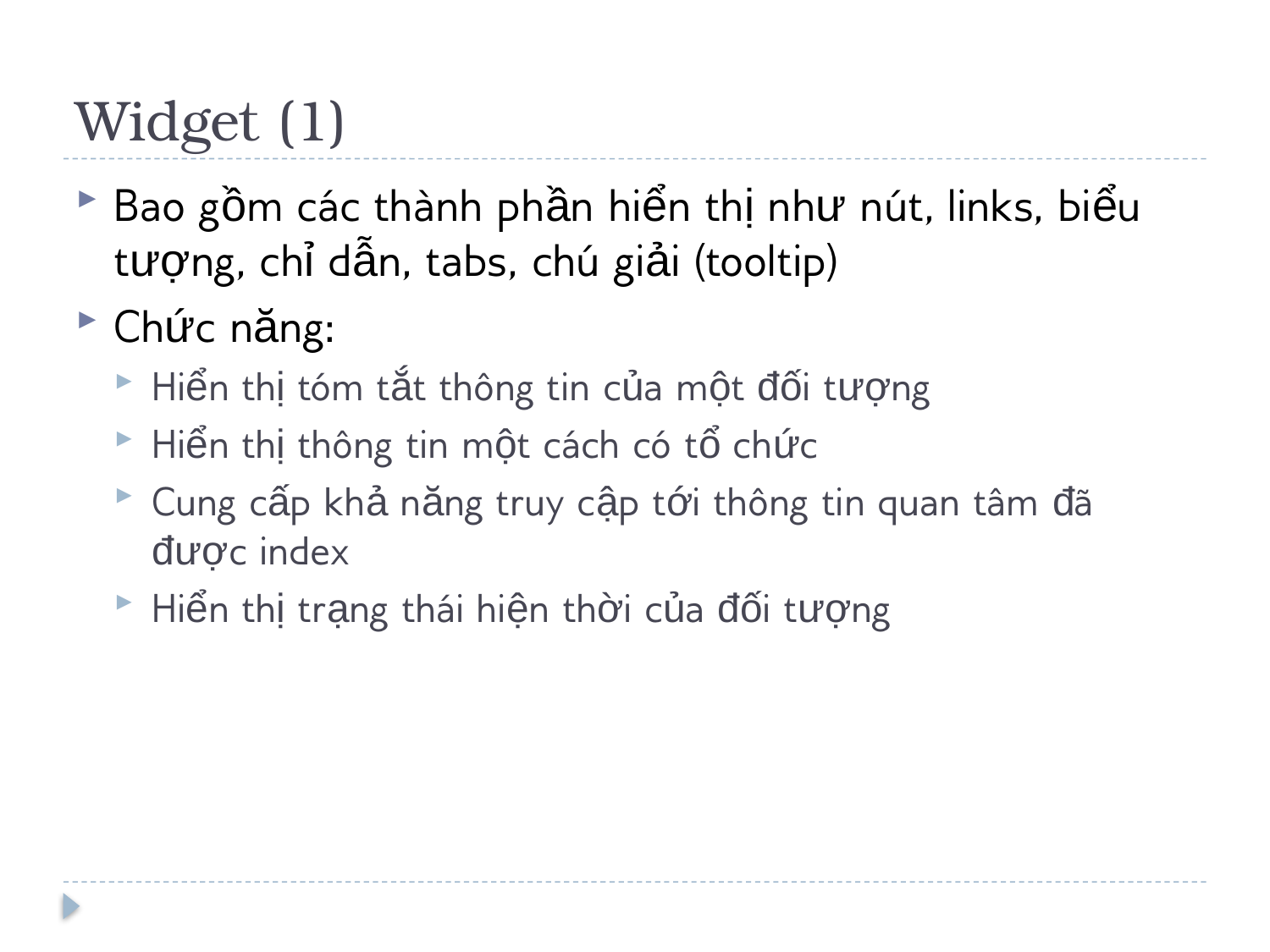

# Widget (1)
Bao gồm các thành phần hiển thị như nút, links, biểu tượng, chỉ dẫn, tabs, chú giải (tooltip)
Chức năng:
Hiển thị tóm tắt thông tin của một đối tượng
Hiển thị thông tin một cách có tổ chức
Cung cấp khả năng truy cập tới thông tin quan tâm đã được index
Hiển thị trạng thái hiện thời của đối tượng